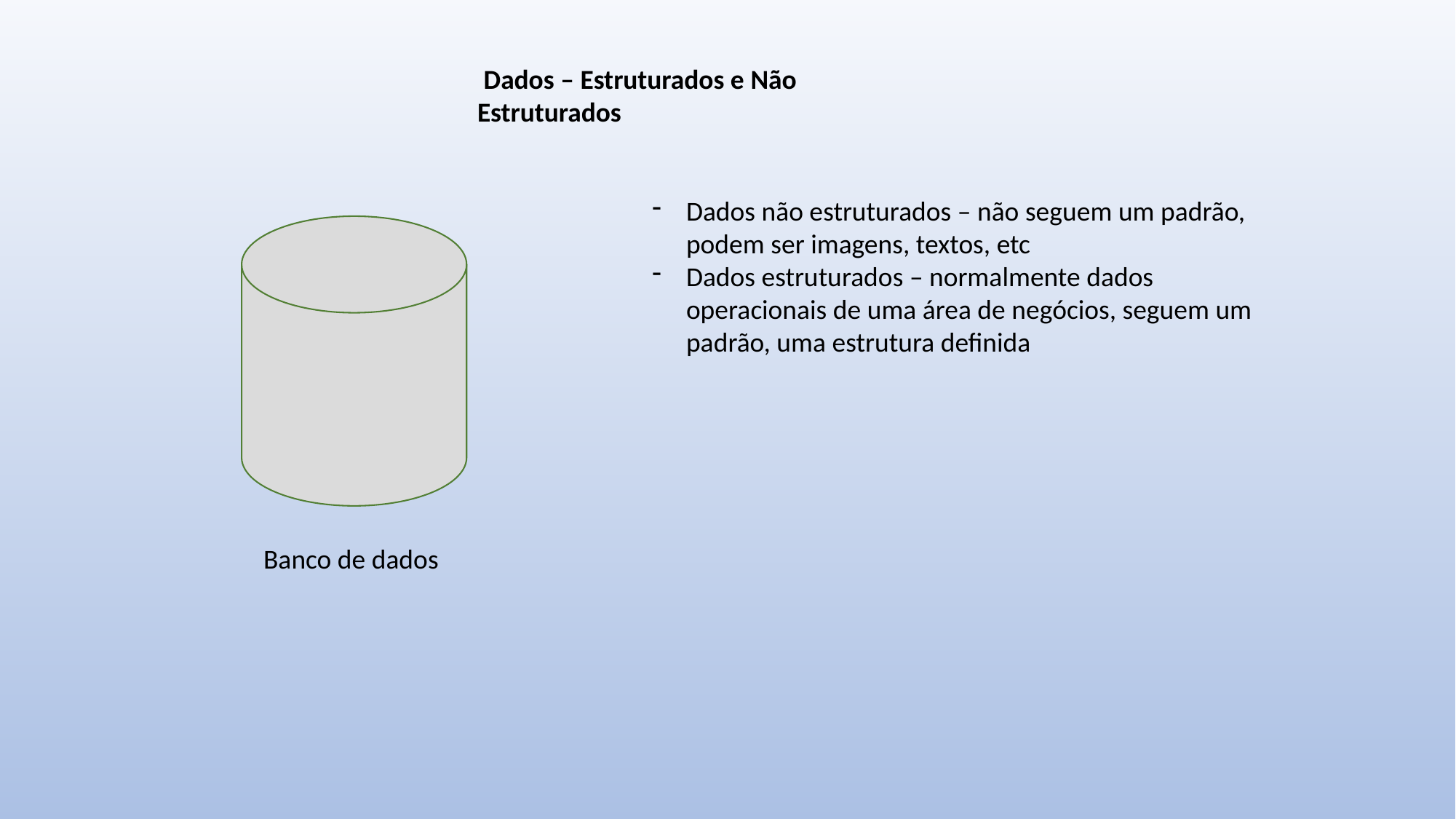

Dados – Estruturados e Não Estruturados
Dados não estruturados – não seguem um padrão, podem ser imagens, textos, etc
Dados estruturados – normalmente dados operacionais de uma área de negócios, seguem um padrão, uma estrutura definida

Banco de dados